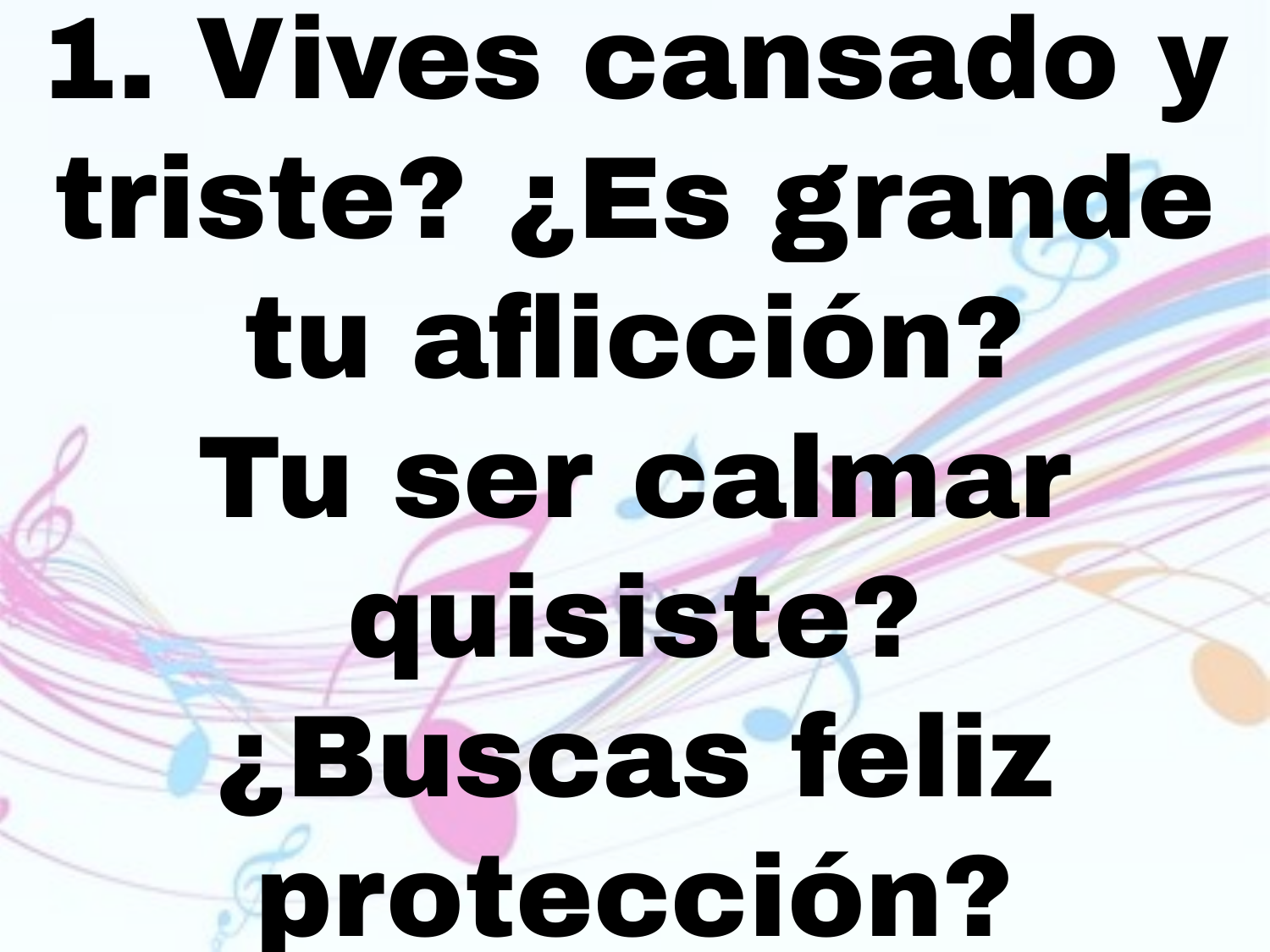

1. Vives cansado y triste? ¿Es grande tu aflicción?
Tu ser calmar quisiste?
¿Buscas feliz protección?